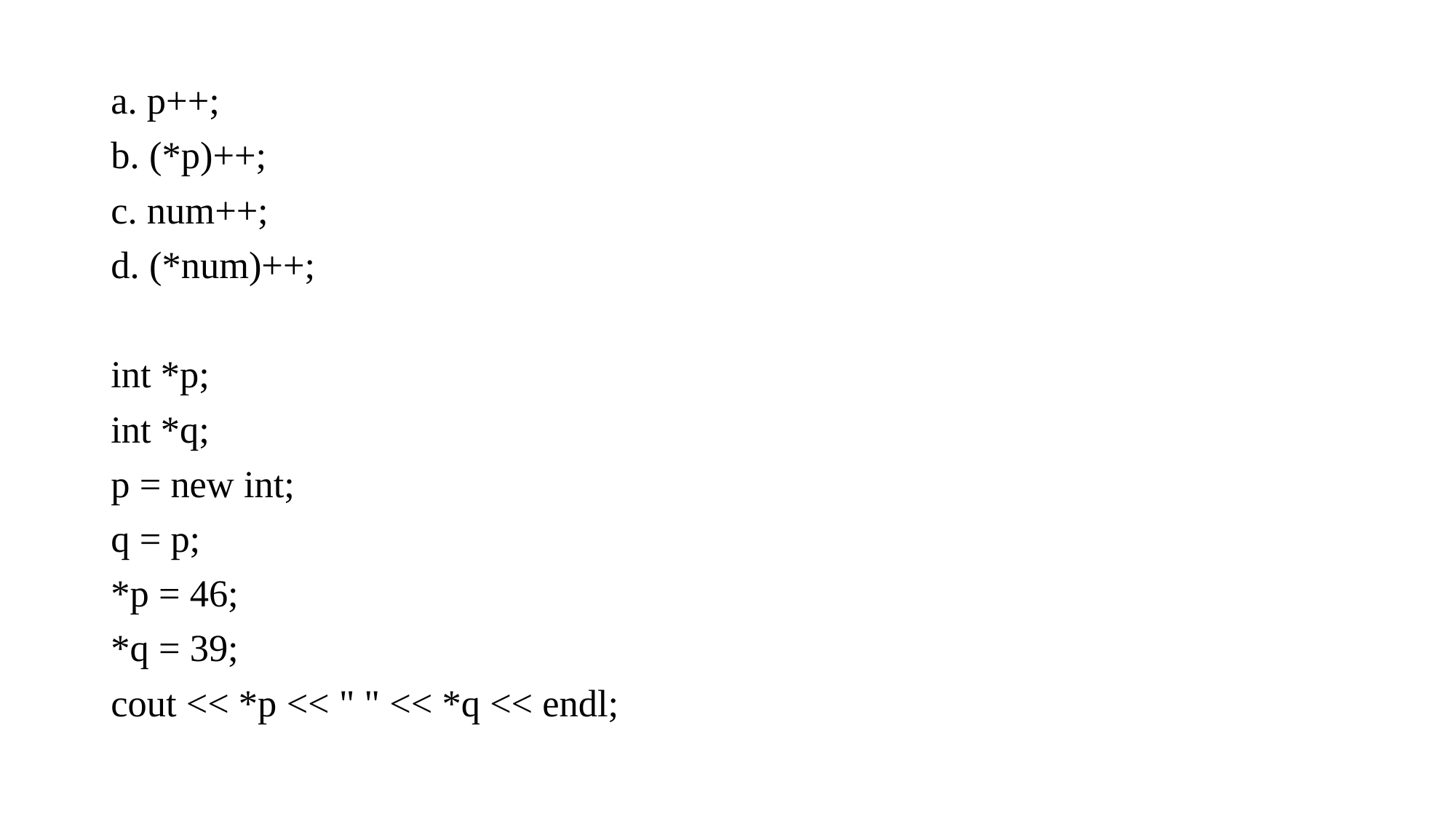

a. p++;
b. (*p)++;
c. num++;
d. (*num)++;

int *p;
int *q;
p = new int;
q = p;
*p = 46;
*q = 39;
cout << *p << " " << *q << endl;